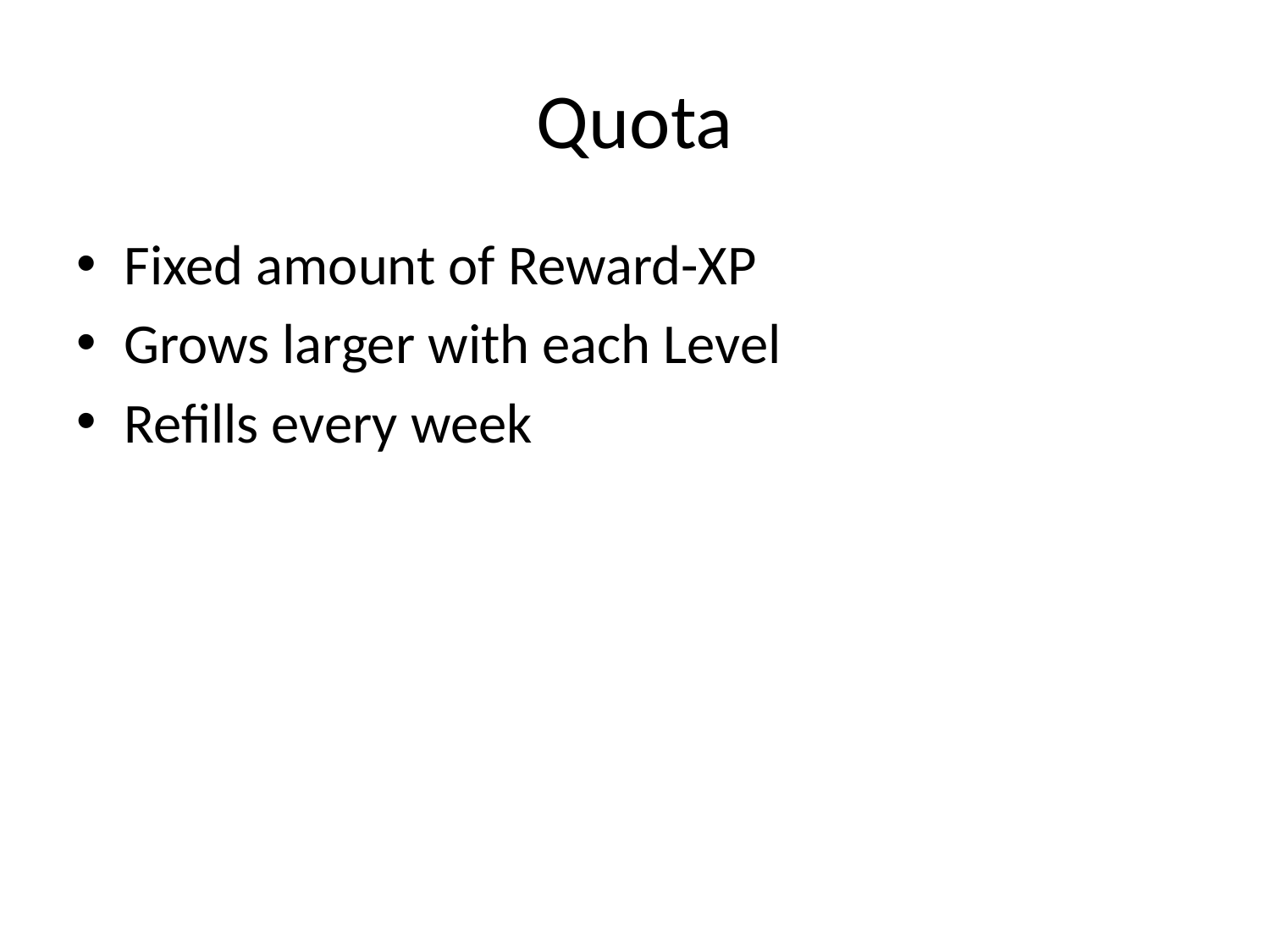

# Quota
Fixed amount of Reward-XP
Grows larger with each Level
Refills every week